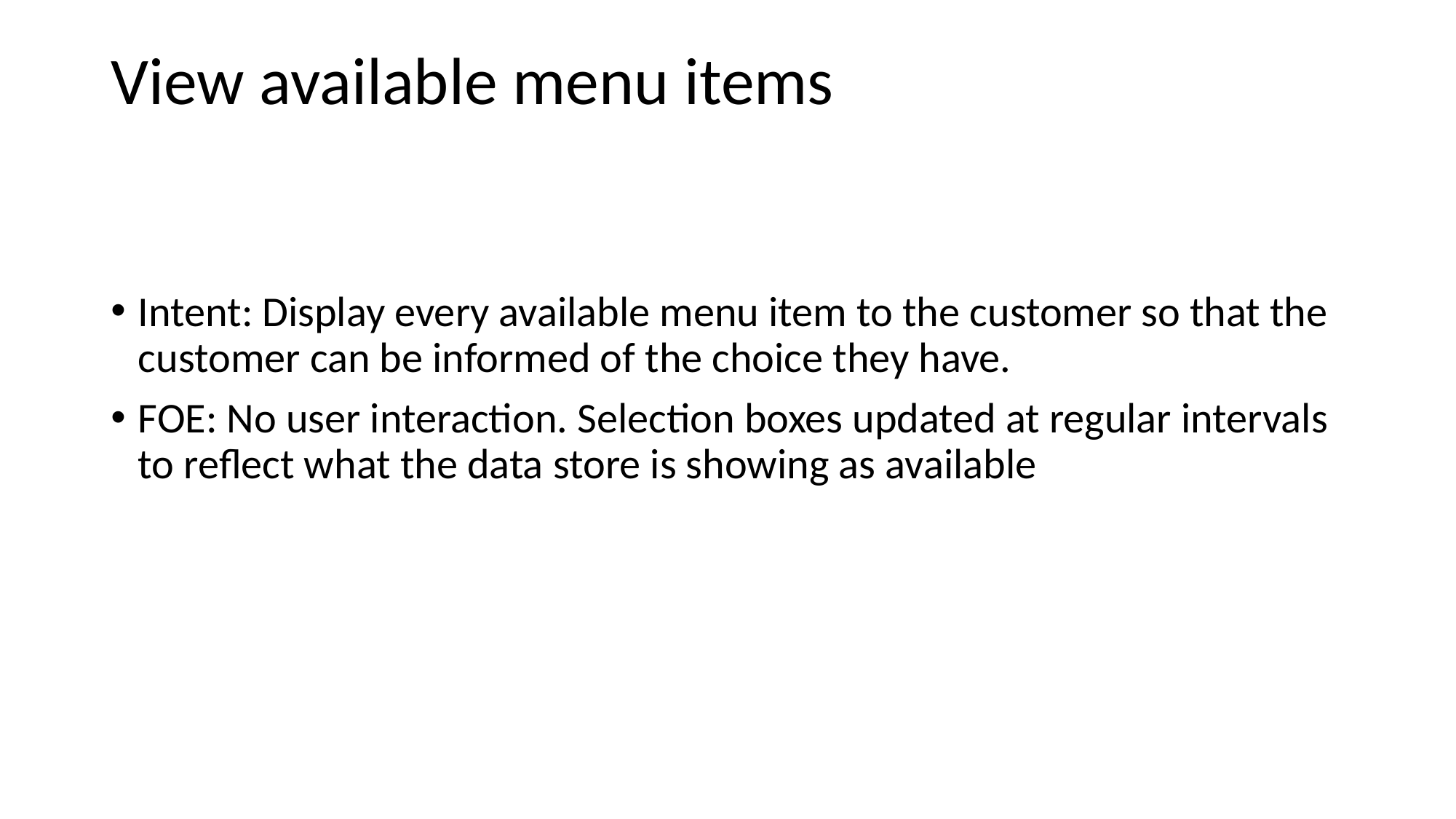

# View available menu items

Intent: Display every available menu item to the customer so that the customer can be informed of the choice they have.
FOE: No user interaction. Selection boxes updated at regular intervals to reflect what the data store is showing as available